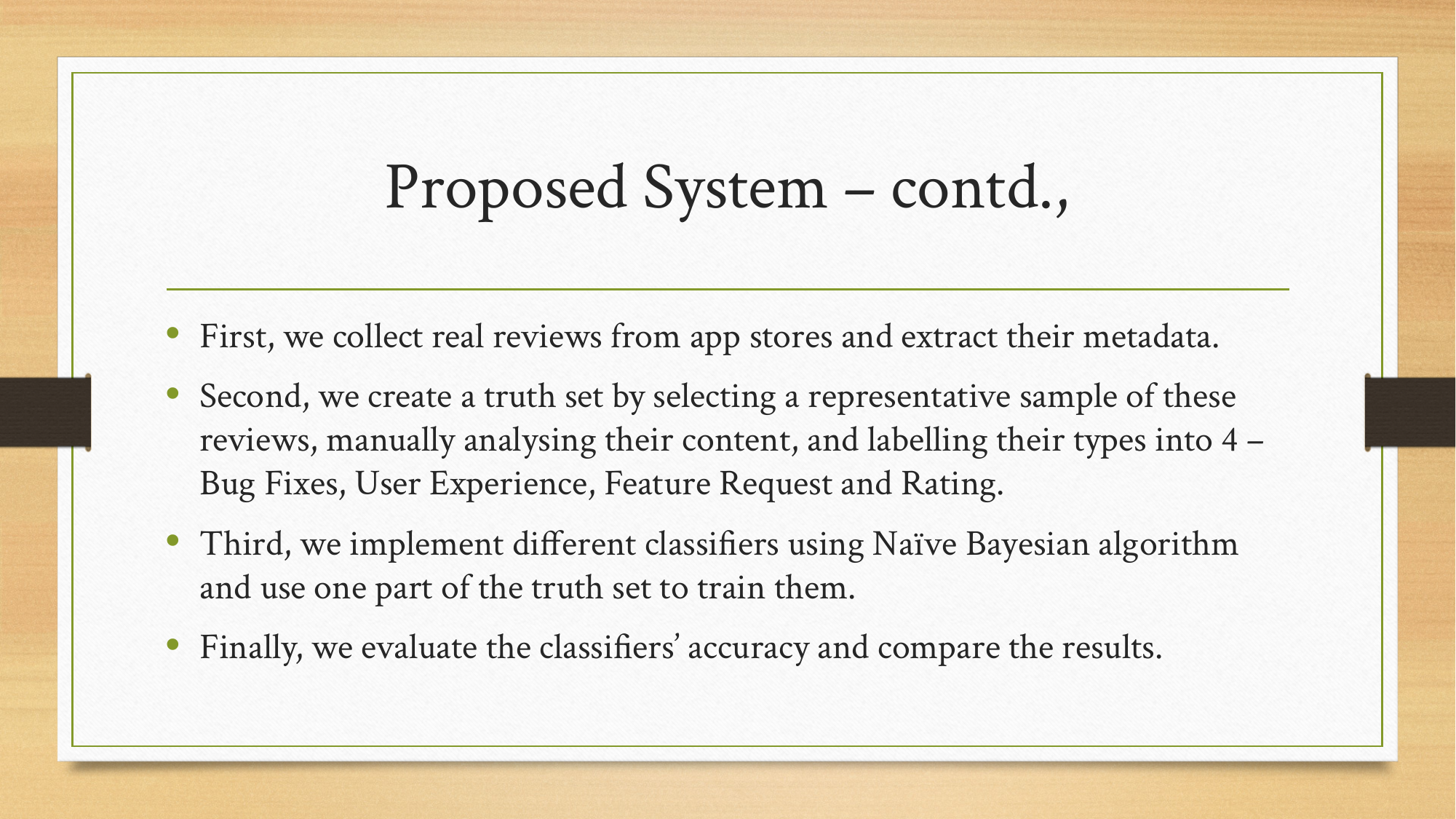

# Proposed System – contd.,
First, we collect real reviews from app stores and extract their metadata.
Second, we create a truth set by selecting a representative sample of these reviews, manually analysing their content, and labelling their types into 4 – Bug Fixes, User Experience, Feature Request and Rating.
Third, we implement different classifiers using Naïve Bayesian algorithm  and use one part of the truth set to train them.
Finally, we evaluate the classifiers’ accuracy and compare the results.